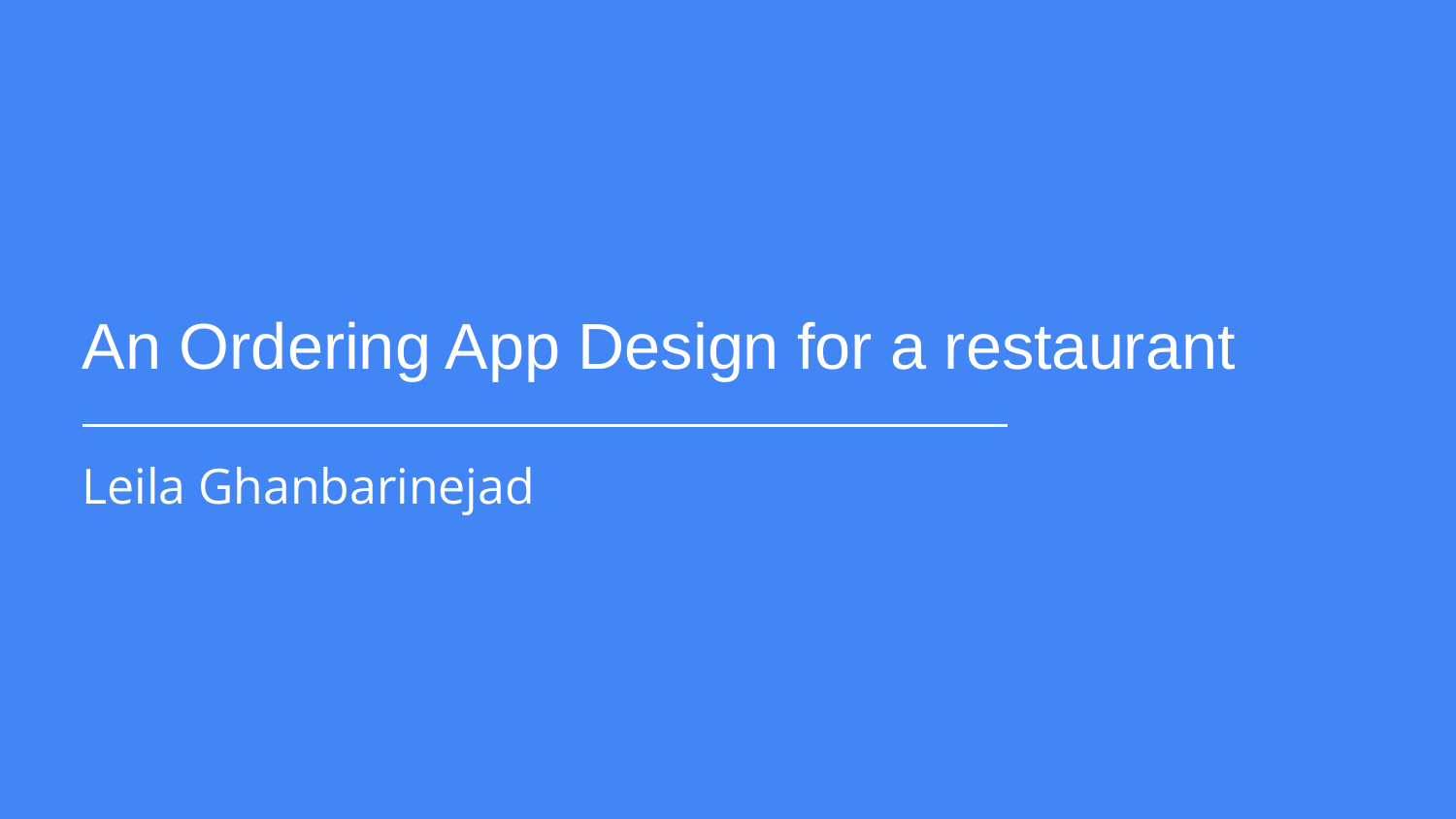

An Ordering App Design for a restaurant
Leila Ghanbarinejad